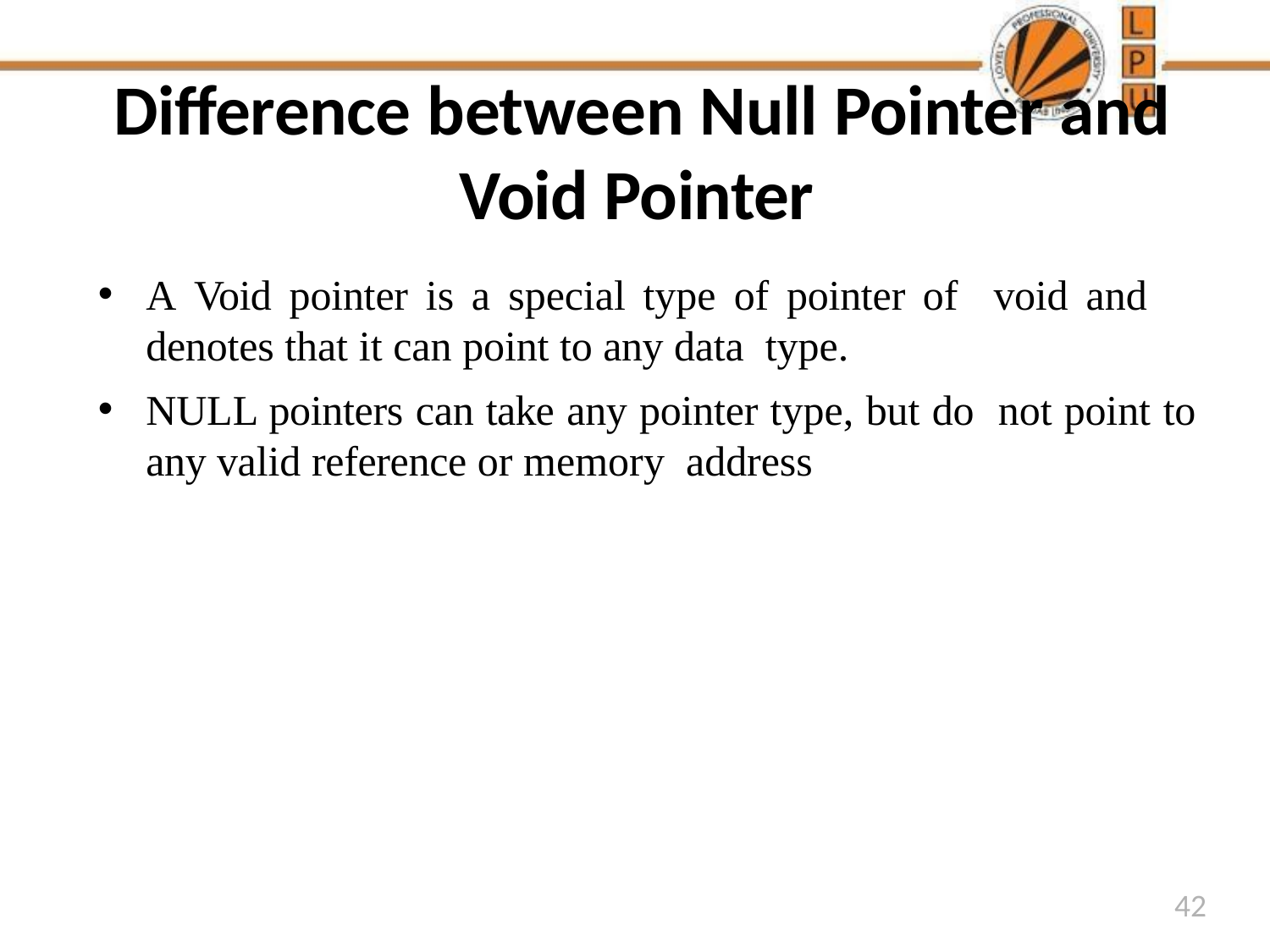

# Difference between Null Pointer and  Void Pointer
A Void pointer is a special type of pointer of  void and denotes that it can point to any data  type.
NULL pointers can take any pointer type, but do  not point to any valid reference or memory  address
42